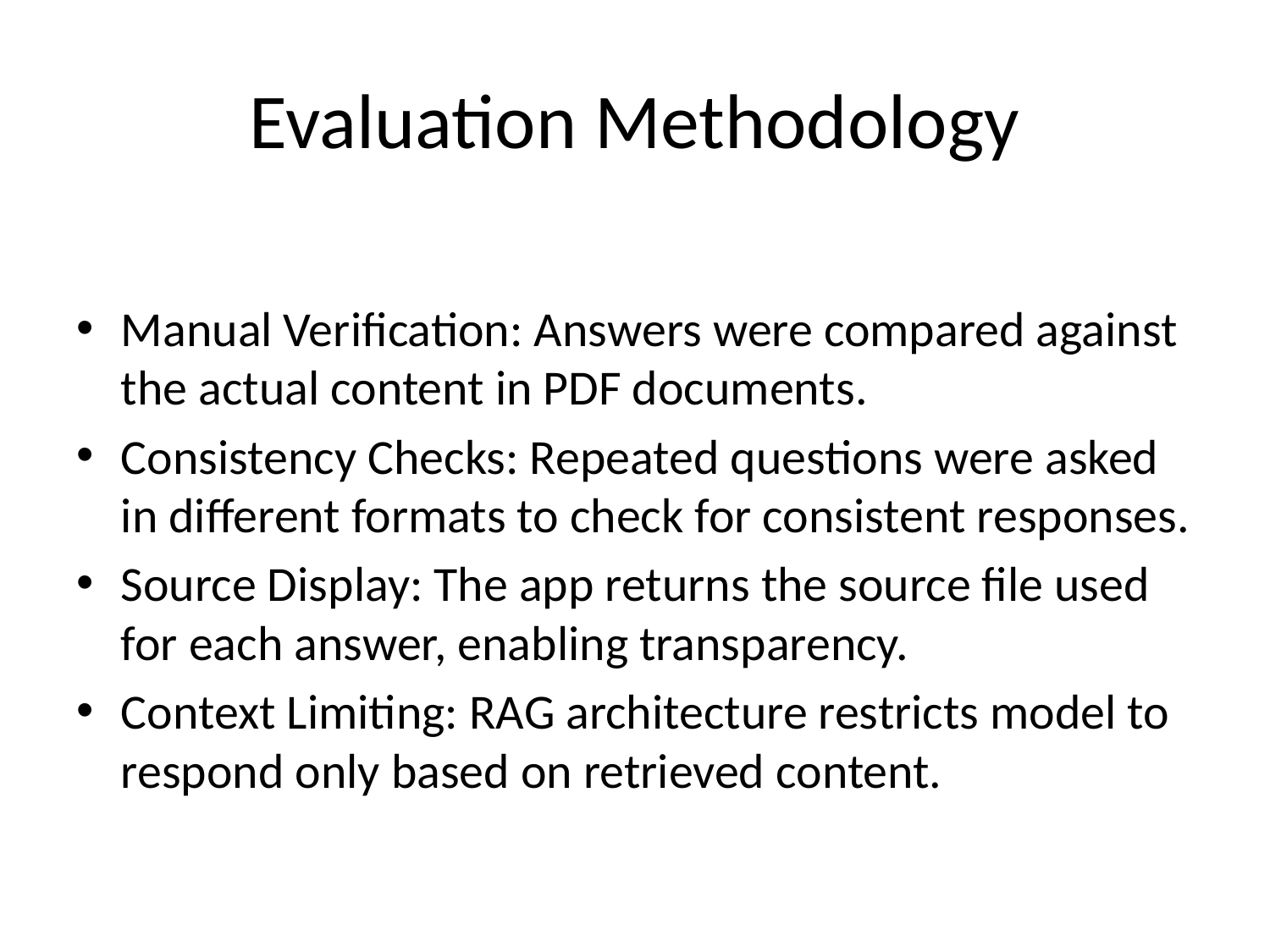

# Evaluation Methodology

Manual Verification: Answers were compared against the actual content in PDF documents.
Consistency Checks: Repeated questions were asked in different formats to check for consistent responses.
Source Display: The app returns the source file used for each answer, enabling transparency.
Context Limiting: RAG architecture restricts model to respond only based on retrieved content.